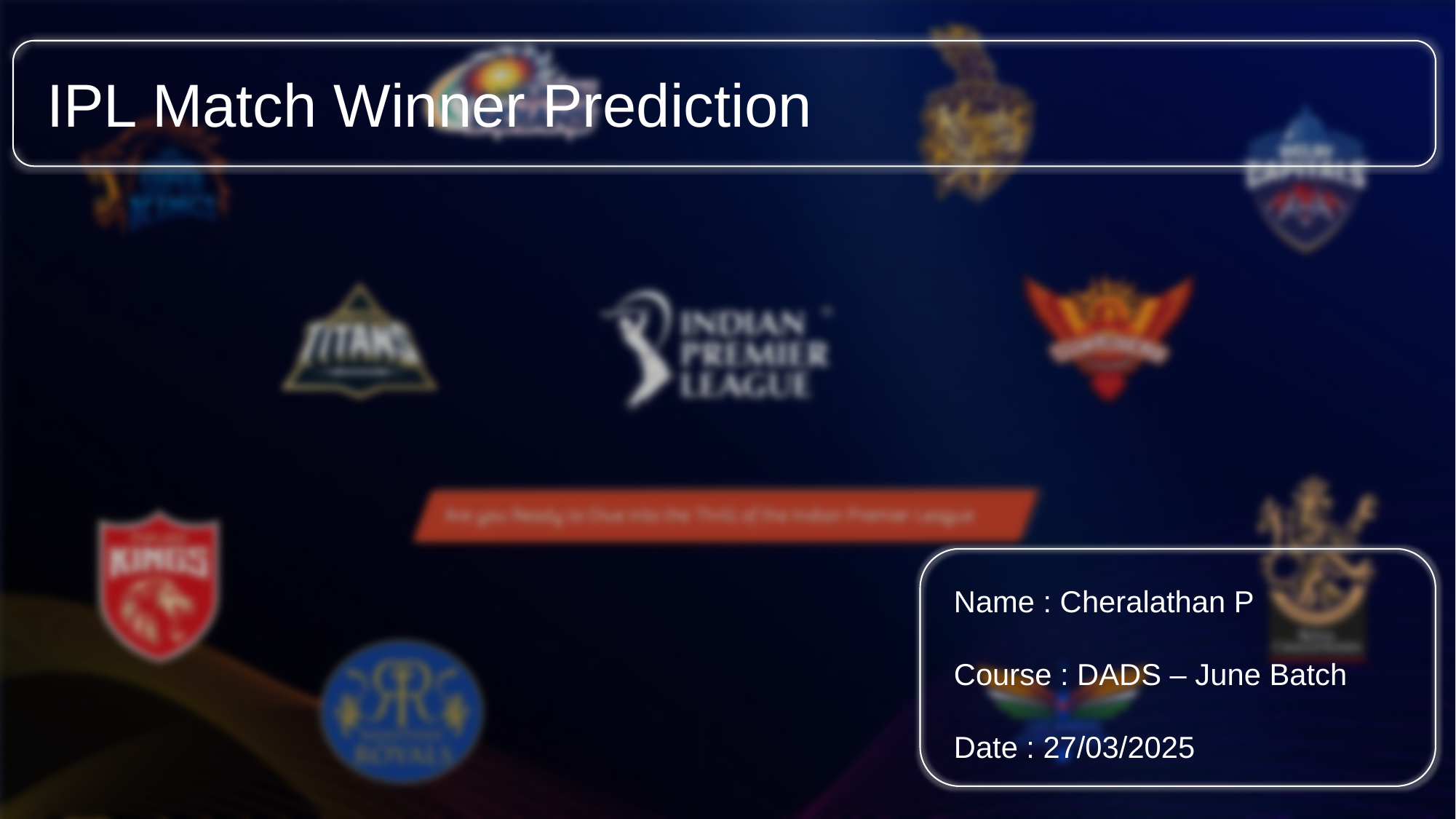

IPL Match Winner Prediction

Name : Cheralathan P

Course : DADS – June Batch

Date : 27/03/2025